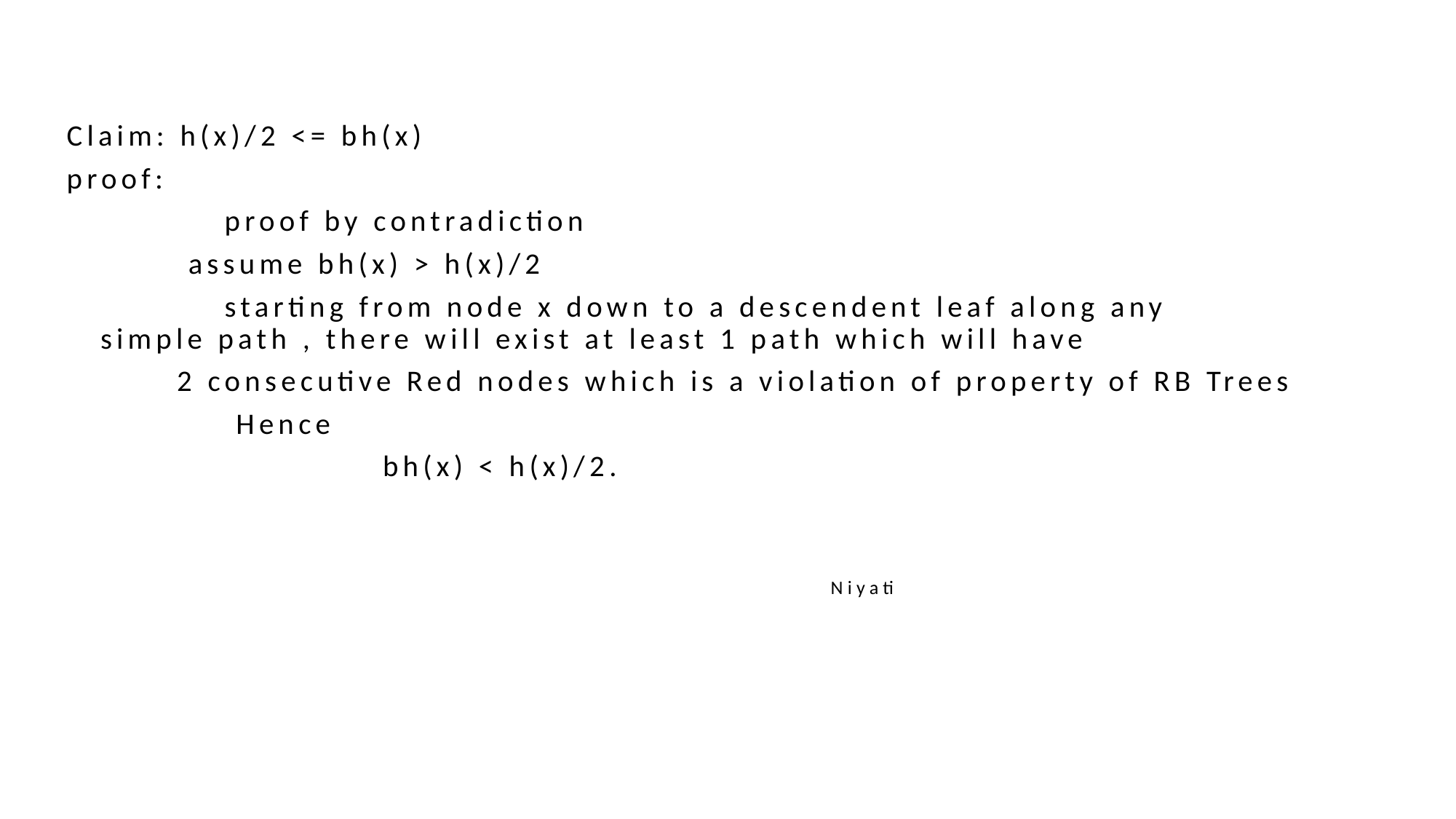

#
Claim: h(x)/2 <= bh(x)
proof:
              proof by contradiction
	    assume bh(x) > h(x)/2
              starting from node x down to a descendent leaf along any  	  	    simple path , there will exist at least 1 path which will have
	   2 consecutive Red nodes which is a violation of property of RB Trees
               Hence
                            bh(x) < h(x)/2.

                                                                                                                										Niyati